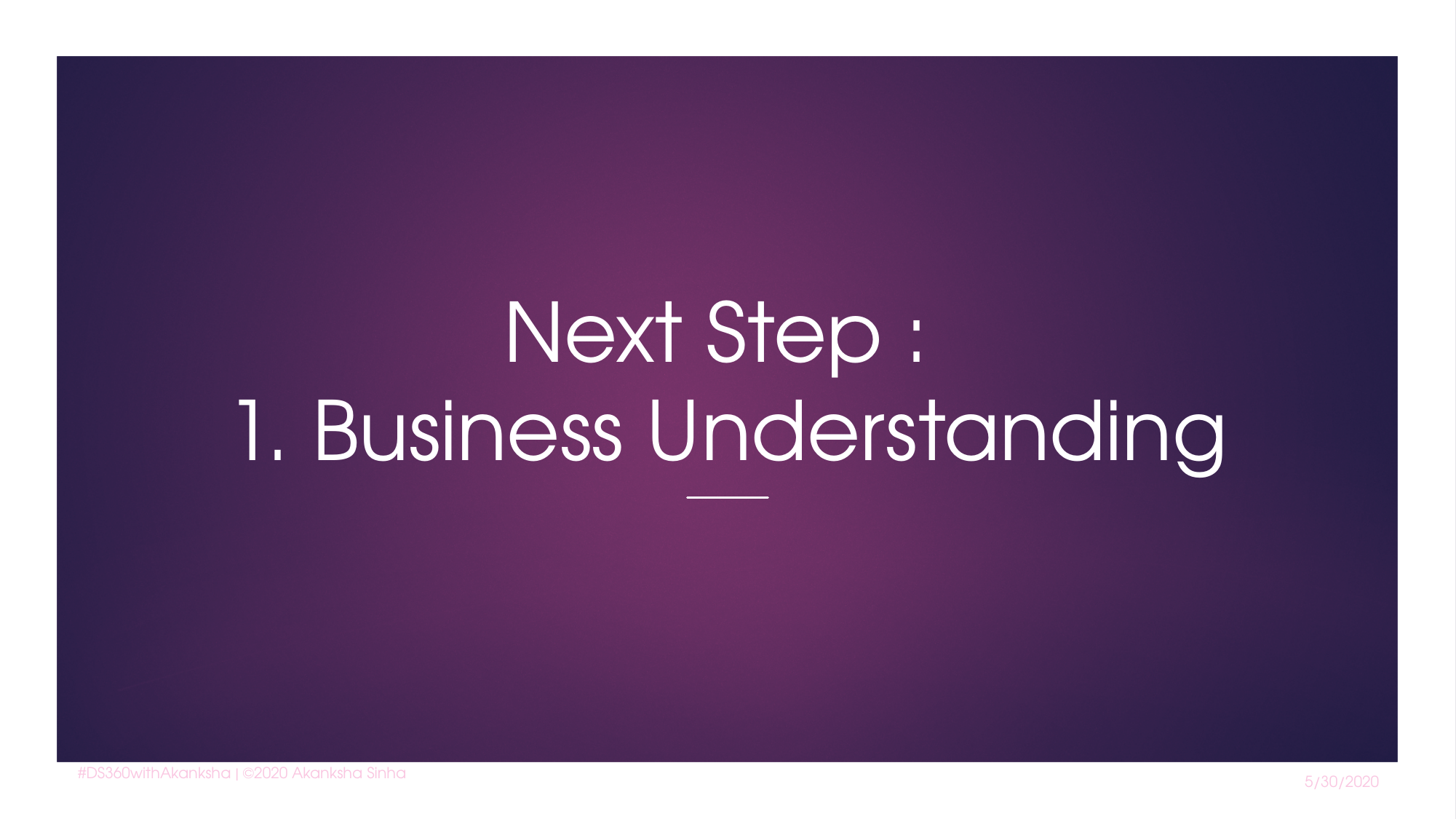

# Next Step : 1. Business Understanding
#DS360withAkanksha | ©2020 Akanksha Sinha
5/30/2020